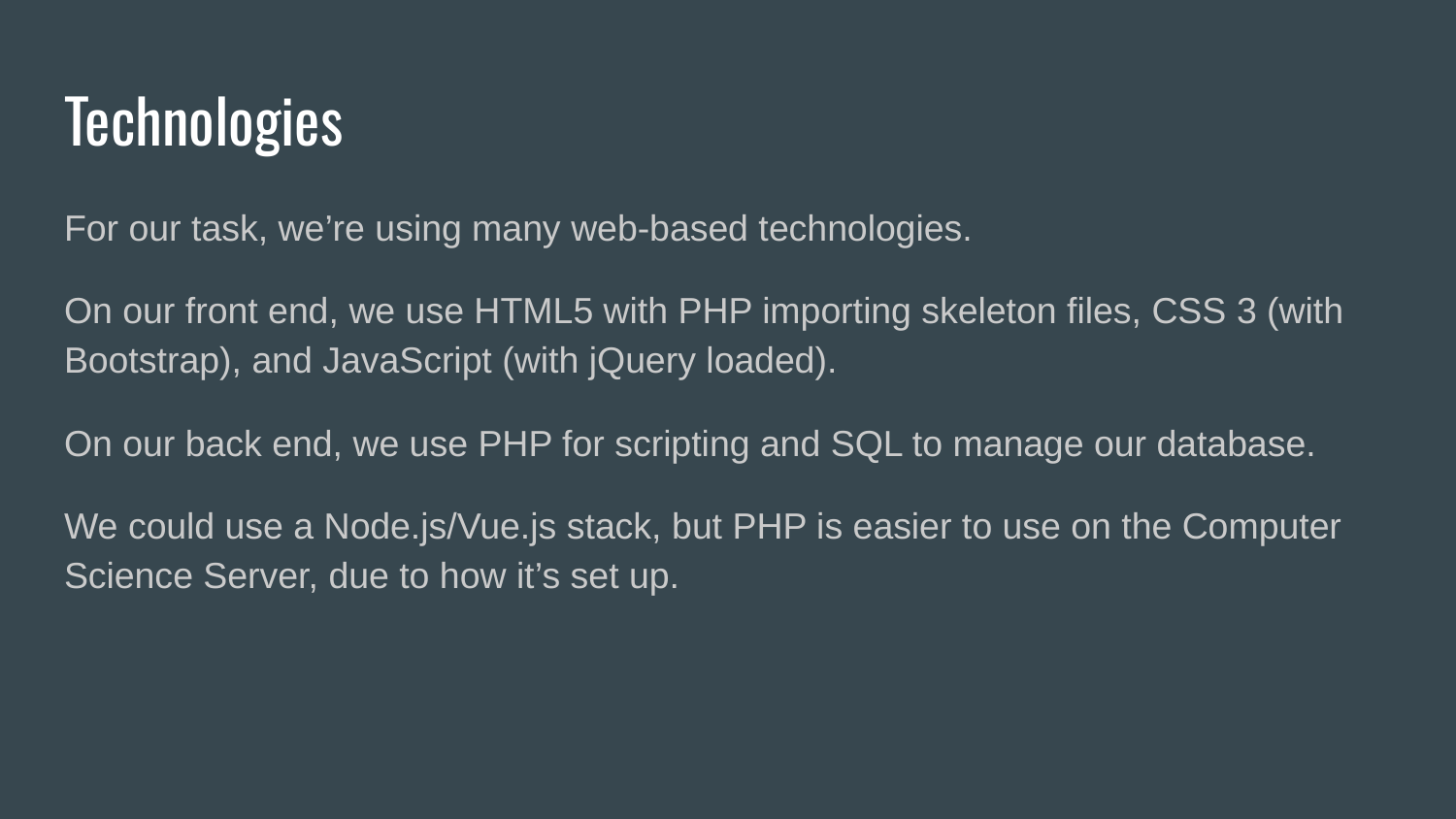

# Technologies
For our task, we’re using many web-based technologies.
On our front end, we use HTML5 with PHP importing skeleton files, CSS 3 (with Bootstrap), and JavaScript (with jQuery loaded).
On our back end, we use PHP for scripting and SQL to manage our database.
We could use a Node.js/Vue.js stack, but PHP is easier to use on the Computer Science Server, due to how it’s set up.